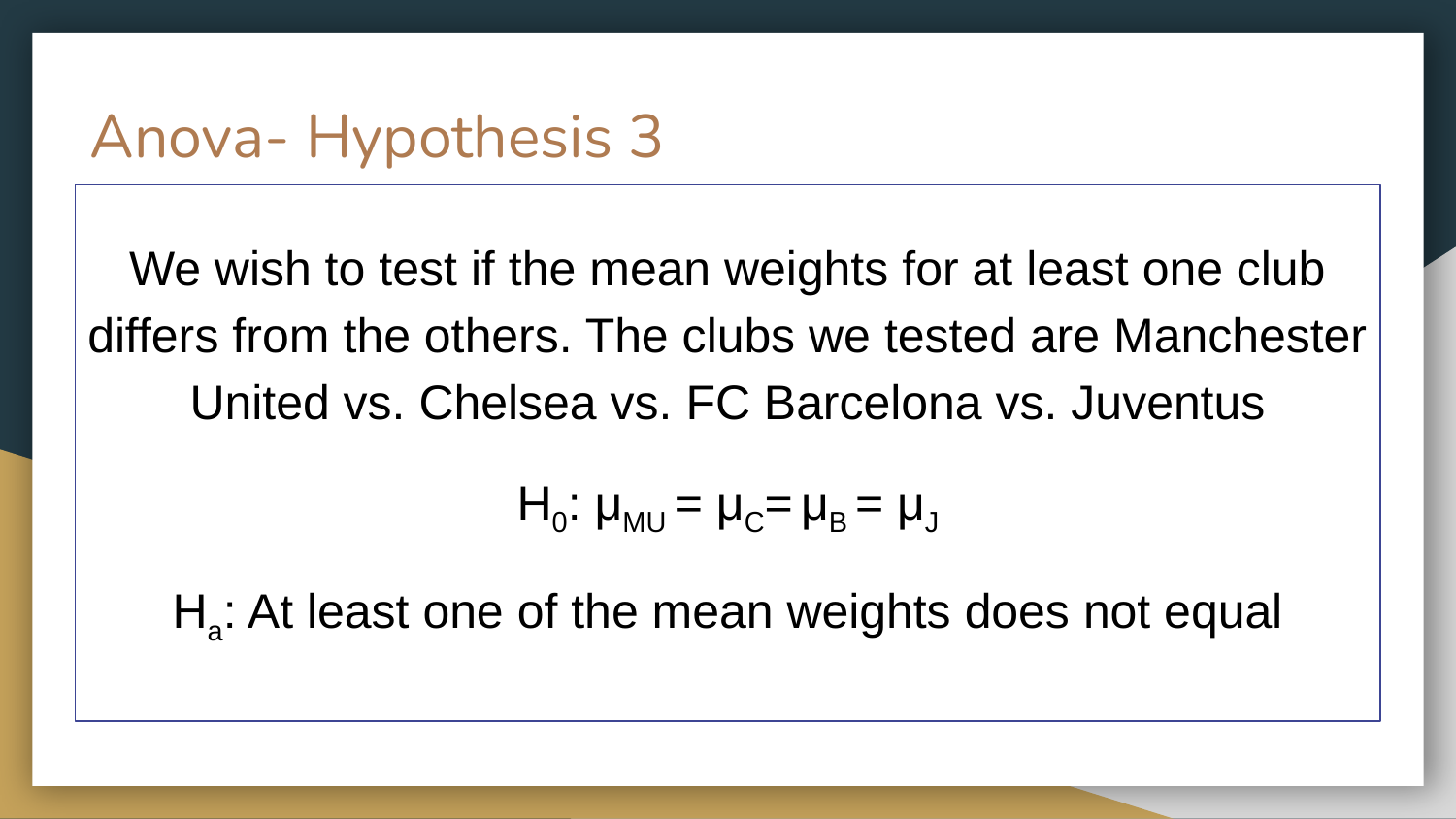

# Anova- Hypothesis 3

We wish to test if the mean weights for at least one club differs from the others. The clubs we tested are Manchester United vs. Chelsea vs. FC Barcelona vs. Juventus
H0: μMU = μC= μB = μJ
Ha: At least one of the mean weights does not equal